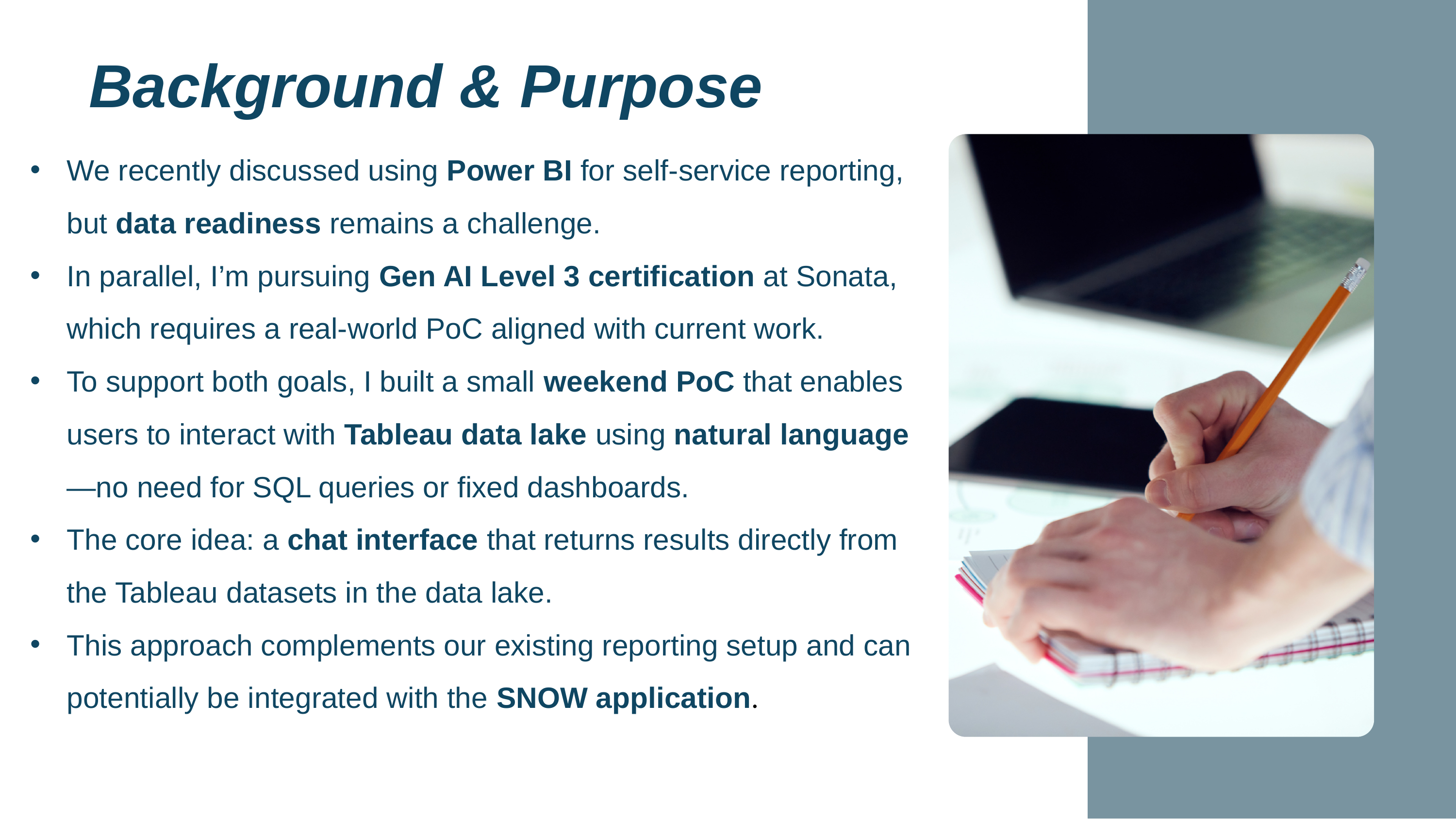

Background & Purpose
We recently discussed using Power BI for self-service reporting, but data readiness remains a challenge.
In parallel, I’m pursuing Gen AI Level 3 certification at Sonata, which requires a real-world PoC aligned with current work.
To support both goals, I built a small weekend PoC that enables users to interact with Tableau data lake using natural language—no need for SQL queries or fixed dashboards.
The core idea: a chat interface that returns results directly from the Tableau datasets in the data lake.
This approach complements our existing reporting setup and can potentially be integrated with the SNOW application.